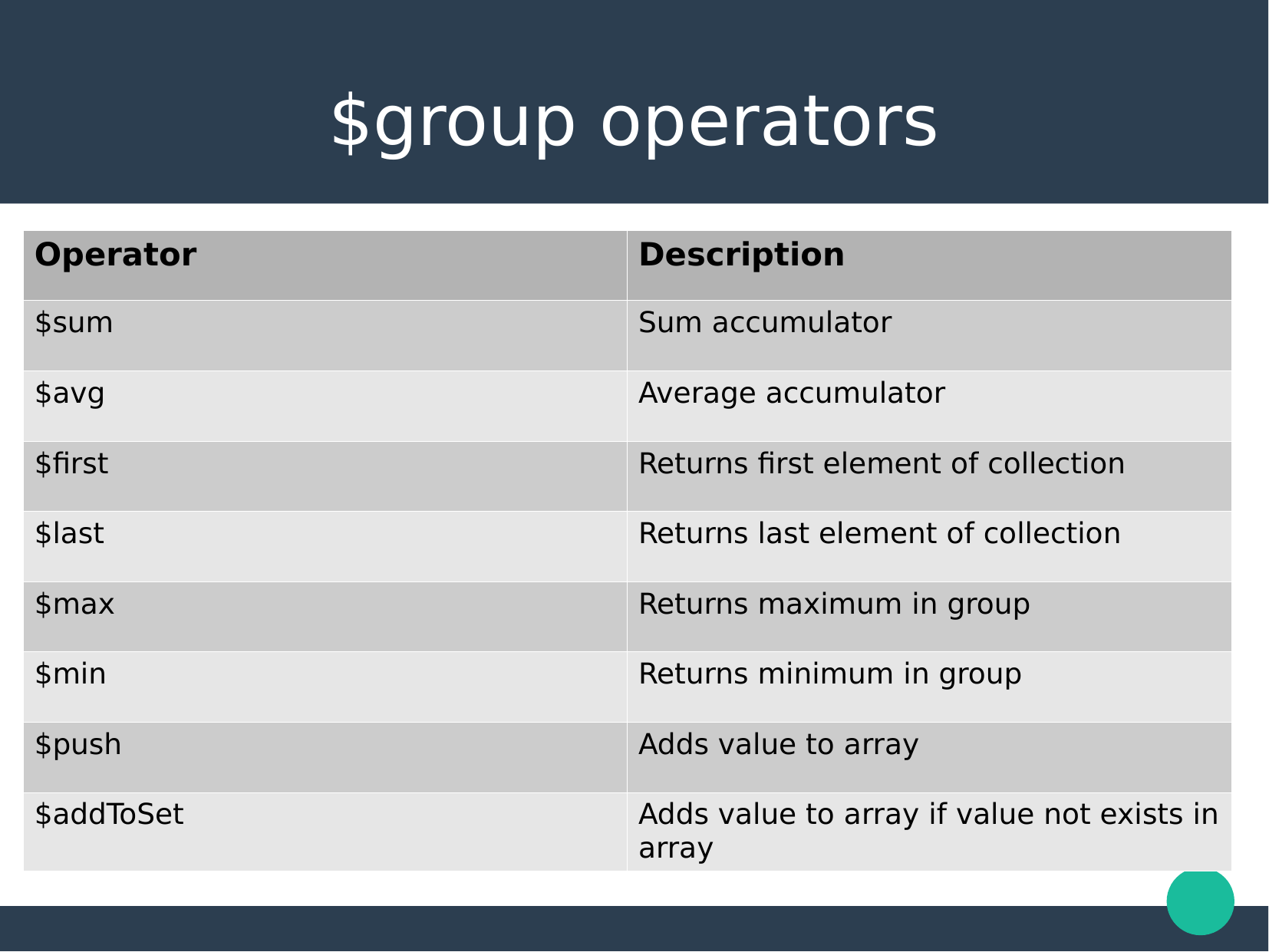

$group operators
| Operator | Description |
| --- | --- |
| $sum | Sum accumulator |
| $avg | Average accumulator |
| $first | Returns first element of collection |
| $last | Returns last element of collection |
| $max | Returns maximum in group |
| $min | Returns minimum in group |
| $push | Adds value to array |
| $addToSet | Adds value to array if value not exists in array |